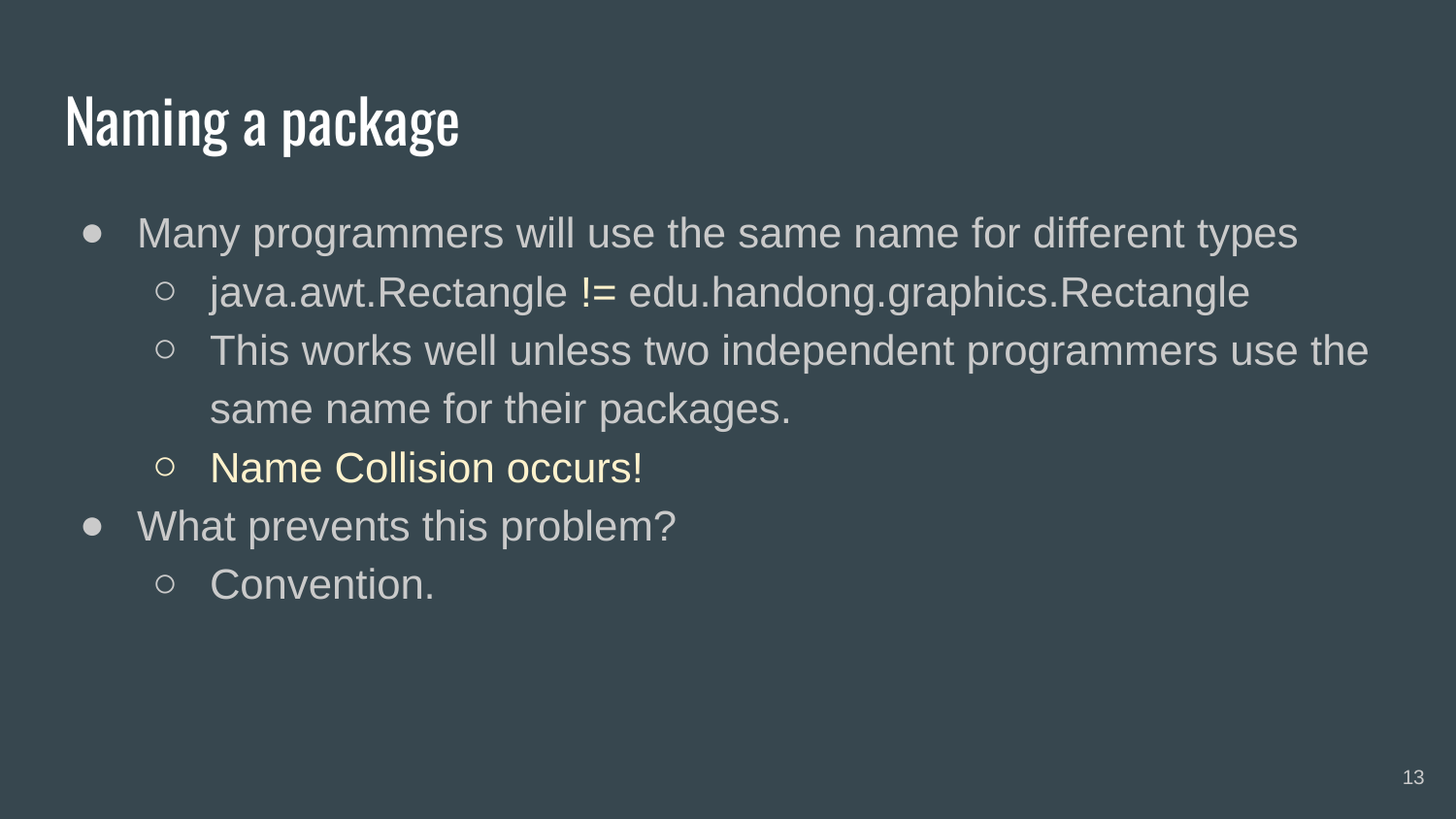

# Naming a package
Many programmers will use the same name for different types
java.awt.Rectangle != edu.handong.graphics.Rectangle
This works well unless two independent programmers use the same name for their packages.
Name Collision occurs!
What prevents this problem?
Convention.

13